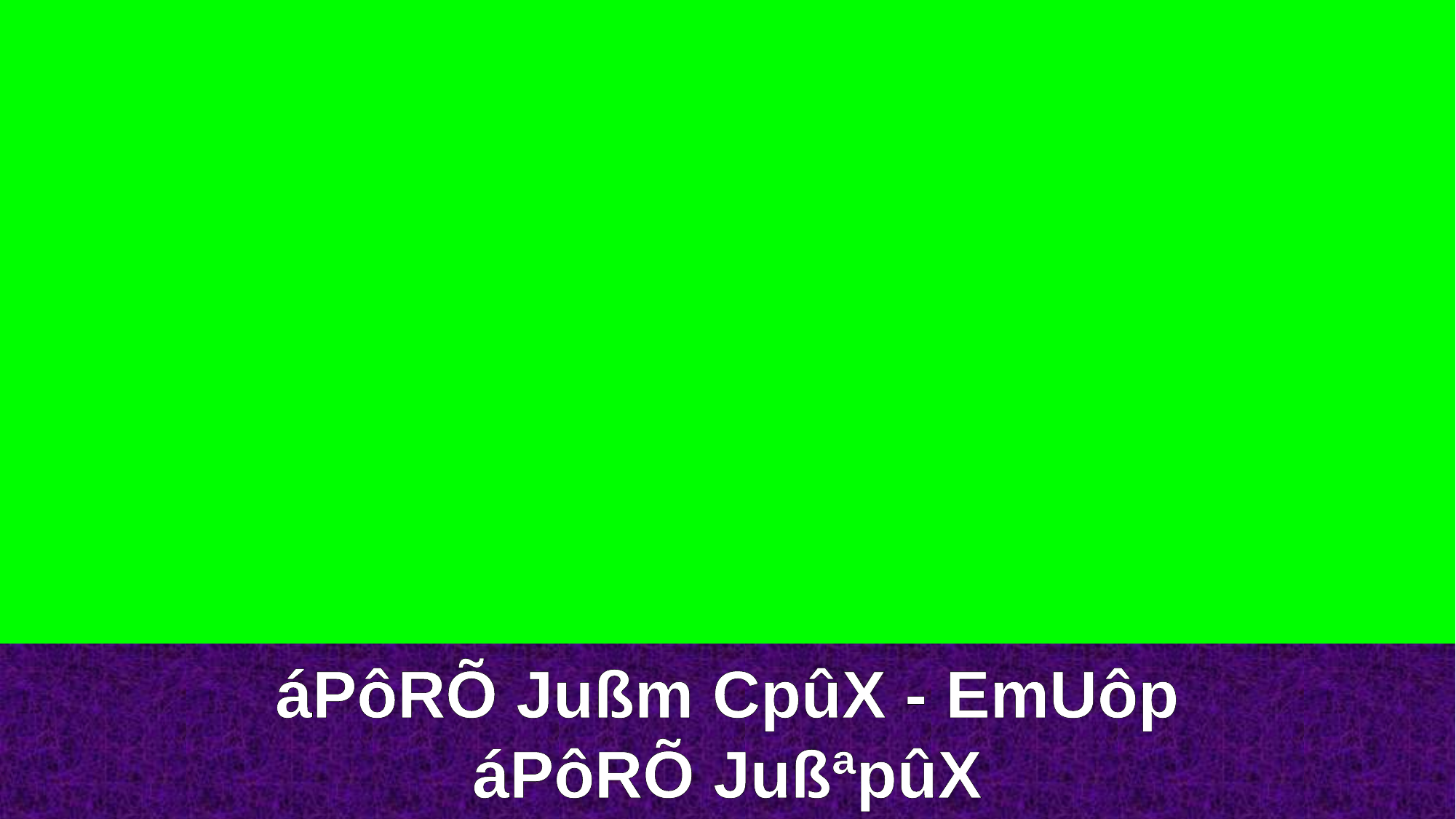

áPôRÕ Jußm CpûX - EmUôp
áPôRÕ JußªpûX